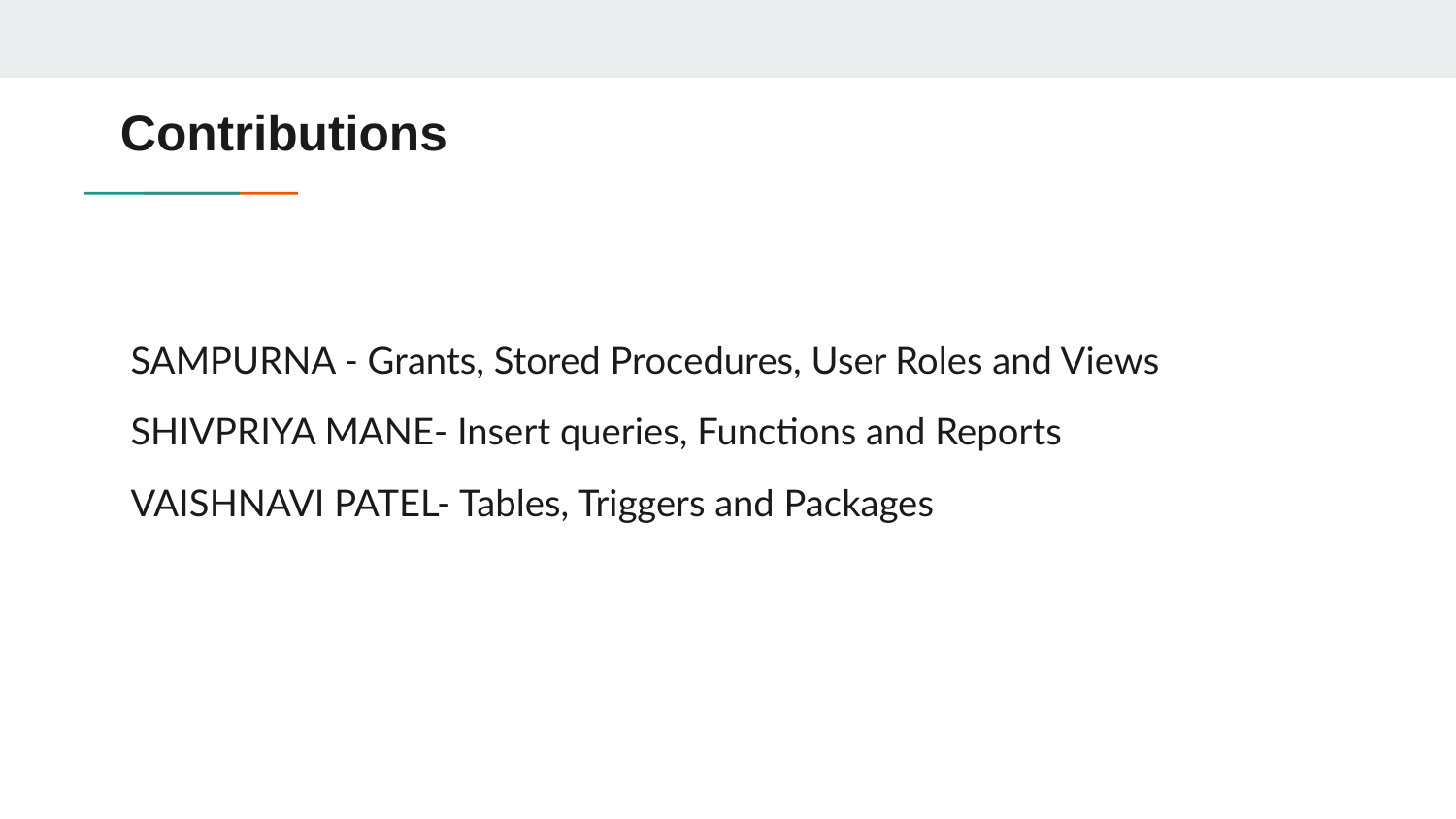

# Contributions
SAMPURNA - Grants, Stored Procedures, User Roles and Views

SHIVPRIYA MANE- Insert queries, Functions and Reports

VAISHNAVI PATEL- Tables, Triggers and Packages